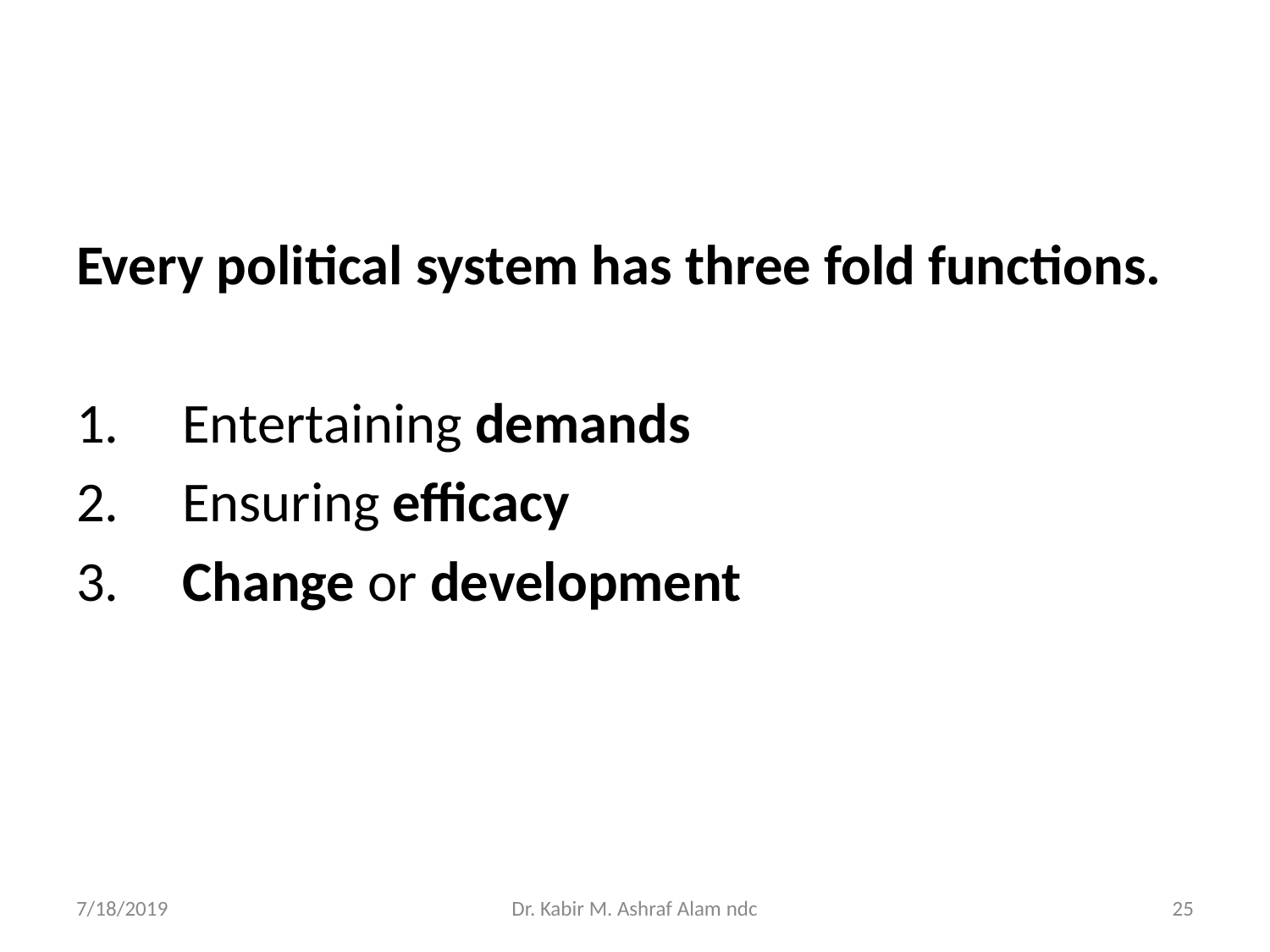

#
Every political system has three fold functions.

1.     Entertaining demands
2.     Ensuring efficacy
3.     Change or development

7/18/2019
Dr. Kabir M. Ashraf Alam ndc
25